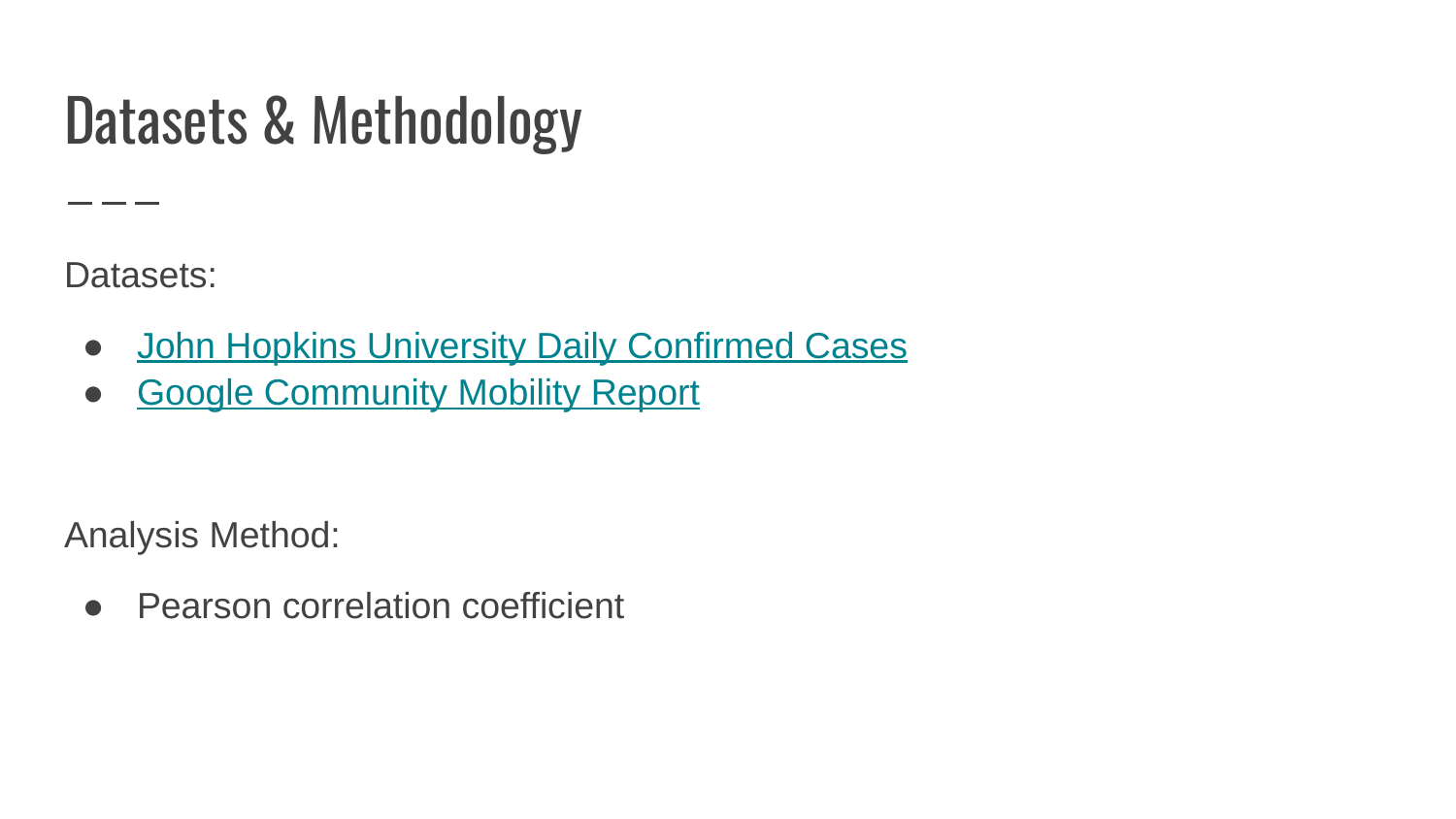

# Datasets & Methodology
Datasets:
John Hopkins University Daily Confirmed Cases
Google Community Mobility Report

Analysis Method:
Pearson correlation coefficient